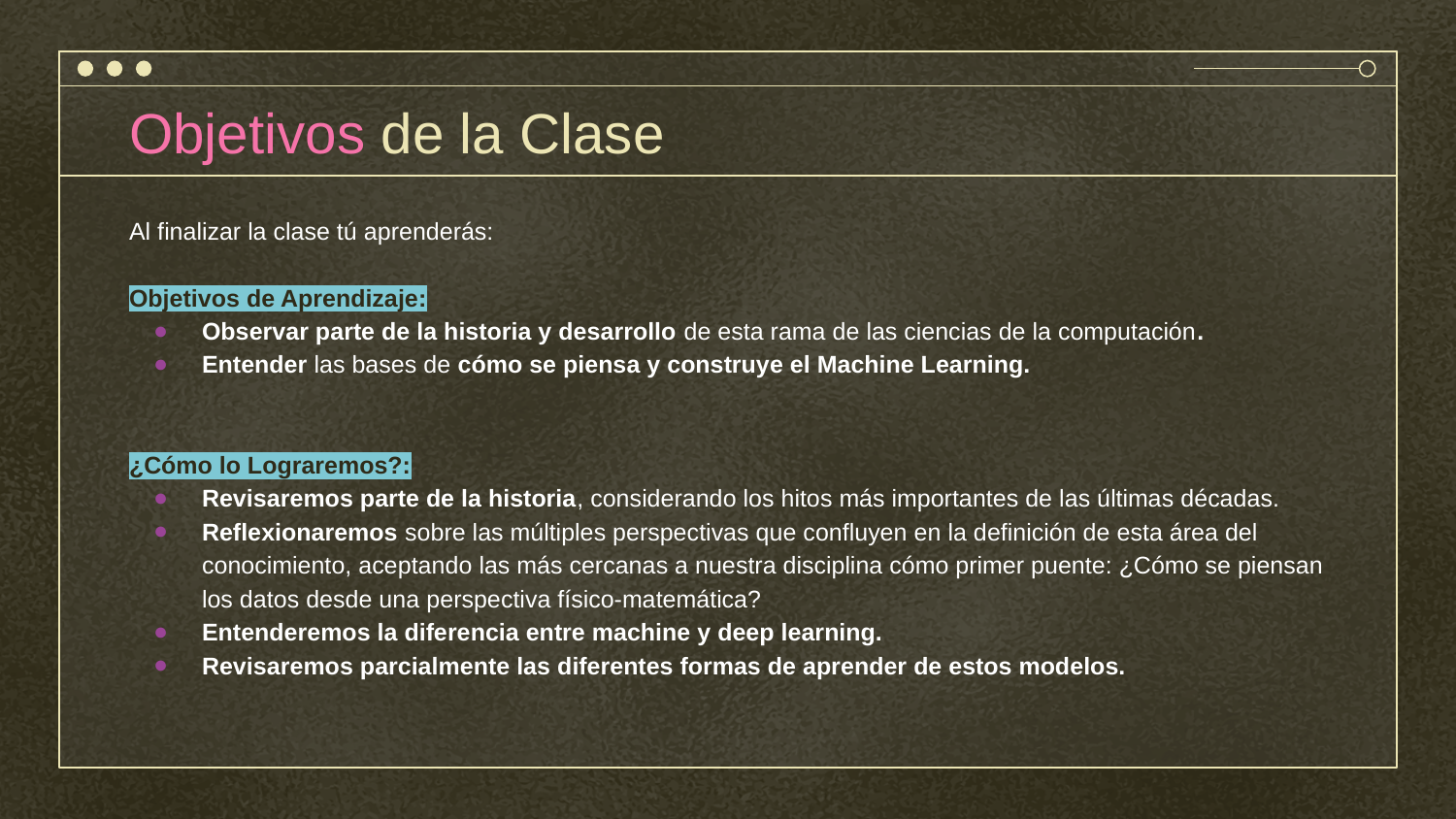

# Objetivos de la Clase
Al finalizar la clase tú aprenderás:

Objetivos de Aprendizaje:
Observar parte de la historia y desarrollo de esta rama de las ciencias de la computación.
Entender las bases de cómo se piensa y construye el Machine Learning.

¿Cómo lo Lograremos?:
Revisaremos parte de la historia, considerando los hitos más importantes de las últimas décadas.
Reflexionaremos sobre las múltiples perspectivas que confluyen en la definición de esta área del conocimiento, aceptando las más cercanas a nuestra disciplina cómo primer puente: ¿Cómo se piensan los datos desde una perspectiva físico-matemática?
Entenderemos la diferencia entre machine y deep learning.
Revisaremos parcialmente las diferentes formas de aprender de estos modelos.